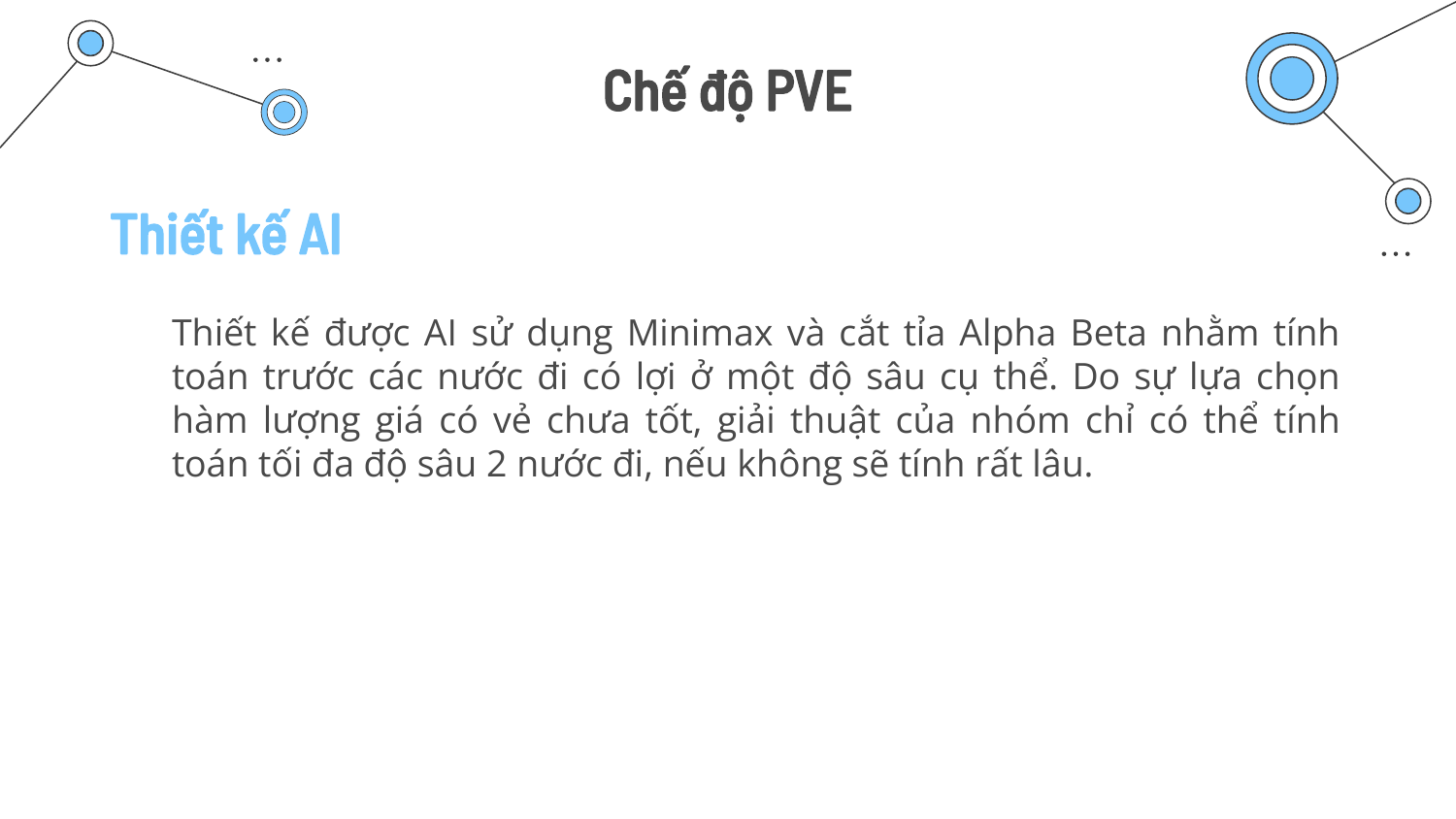

# Chế độ PVE
Thiết kế AI
Thiết kế được AI sử dụng Minimax và cắt tỉa Alpha Beta nhằm tính toán trước các nước đi có lợi ở một độ sâu cụ thể. Do sự lựa chọn hàm lượng giá có vẻ chưa tốt, giải thuật của nhóm chỉ có thể tính toán tối đa độ sâu 2 nước đi, nếu không sẽ tính rất lâu.